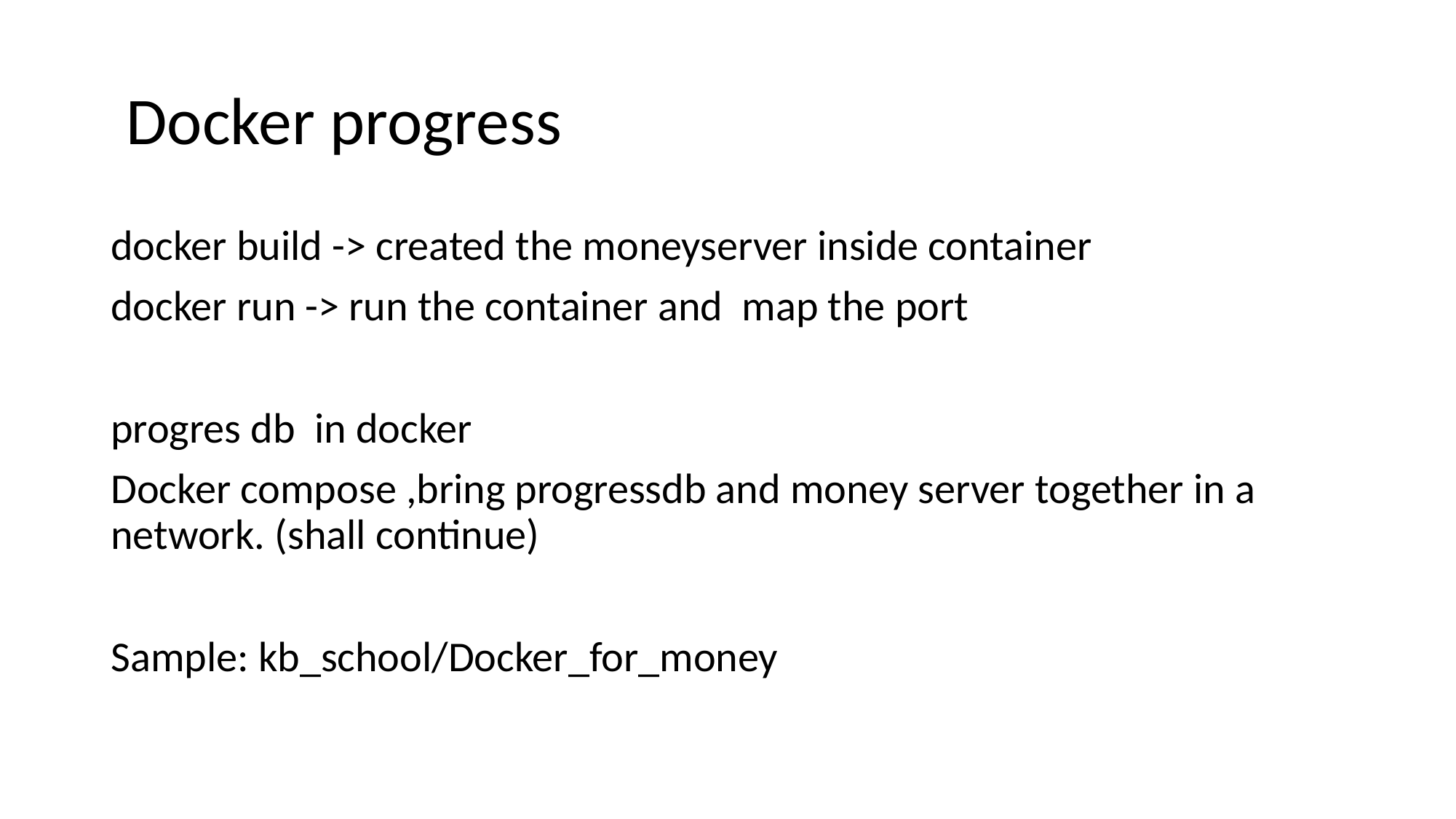

# Docker progress
docker build -> created the moneyserver inside container
docker run -> run the container and  map the port

progres db  in docker
Docker compose ,bring progressdb and money server together in a network. (shall continue)

Sample: kb_school/Docker_for_money